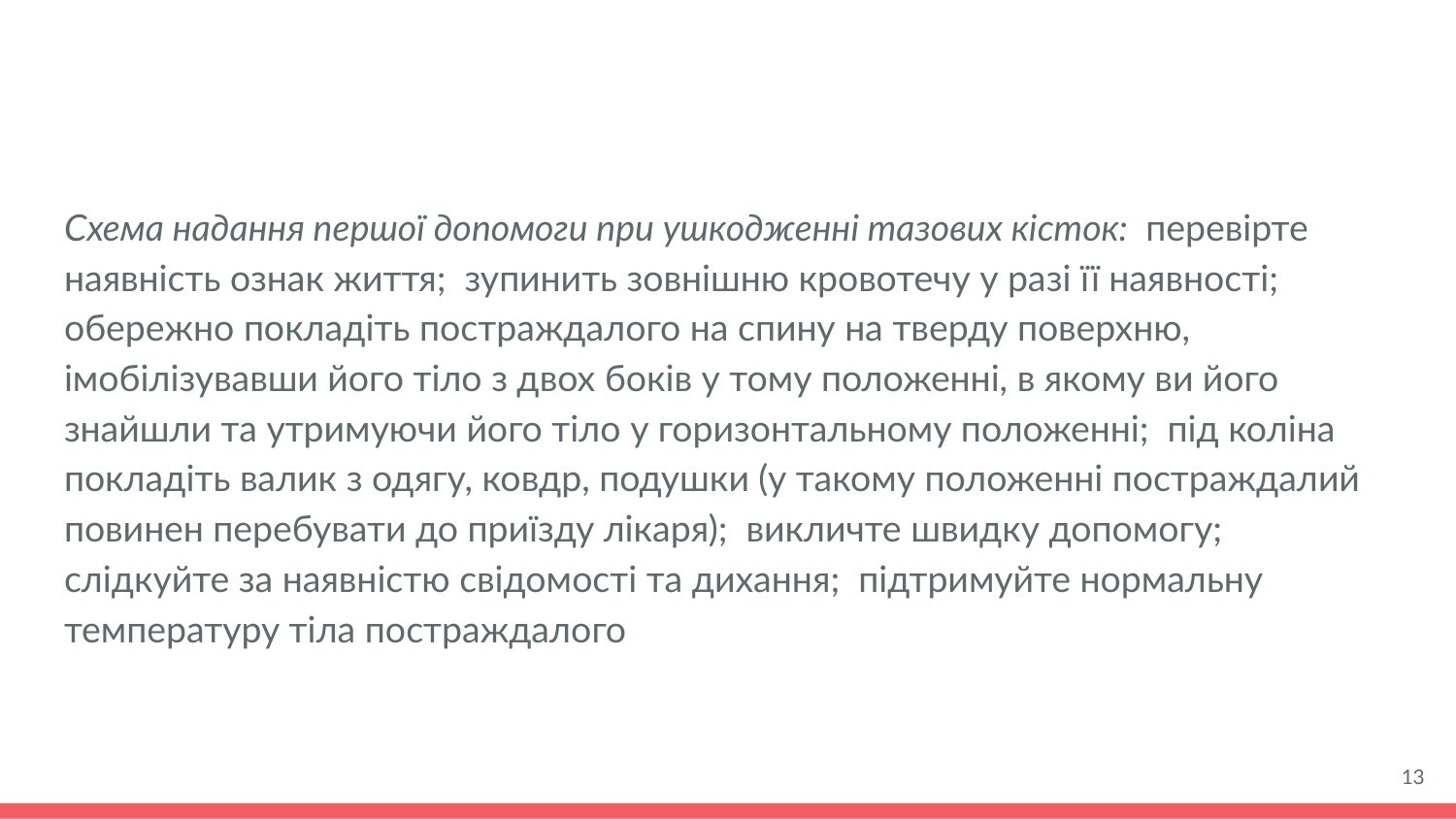

#
Схема надання першої допомоги при ушкодженні тазових кісток:  перевірте наявність ознак життя;  зупинить зовнішню кровотечу у разі її наявності;  обережно покладіть постраждалого на спину на тверду поверхню, імобілізувавши його тіло з двох боків у тому положенні, в якому ви його знайшли та утримуючи його тіло у горизонтальному положенні;  під коліна покладіть валик з одягу, ковдр, подушки (у такому положенні постраждалий повинен перебувати до приїзду лікаря);  викличте швидку допомогу;  слідкуйте за наявністю свідомості та дихання;  підтримуйте нормальну температуру тіла постраждалого
13